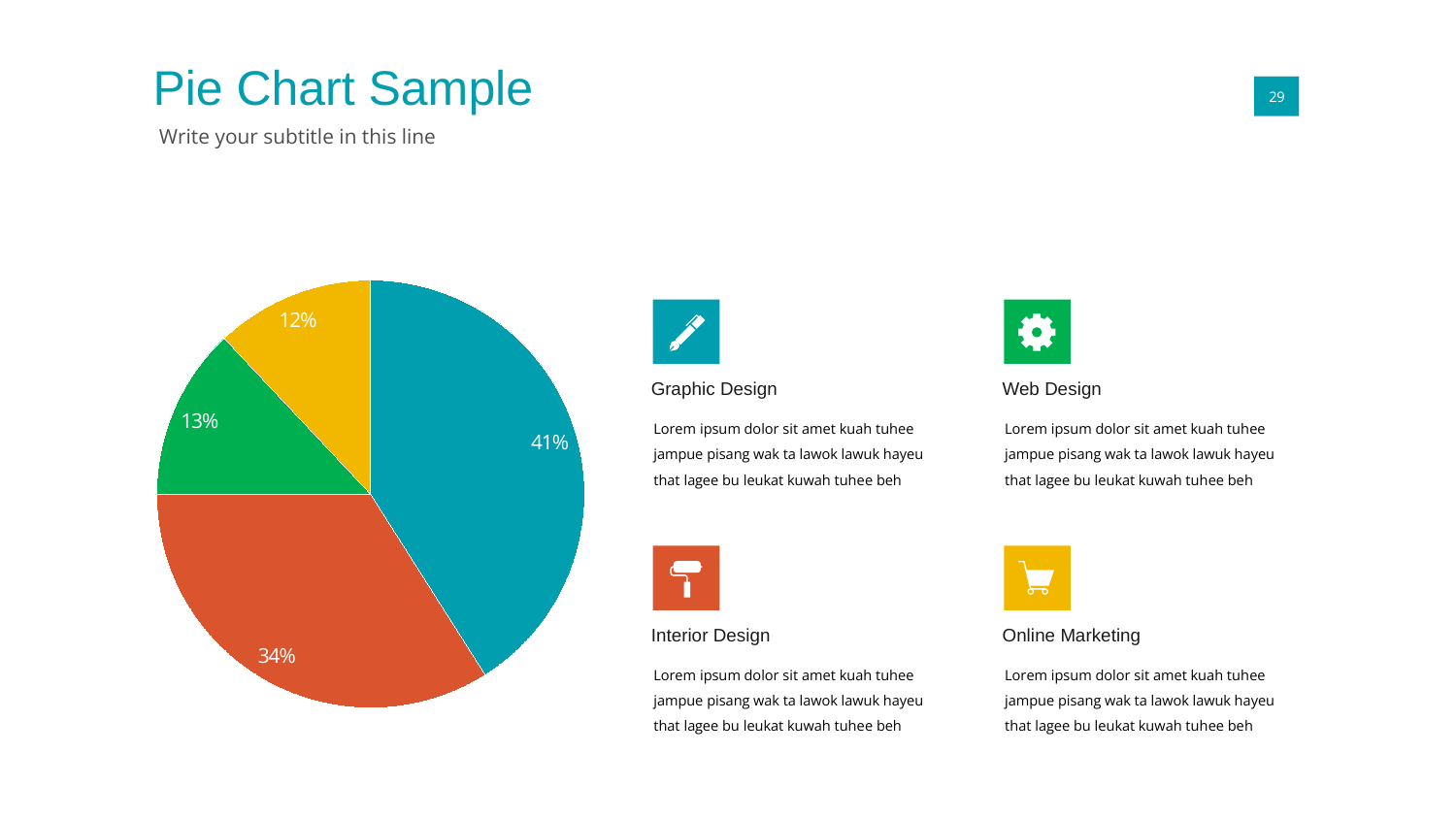

Pie Chart Sample

01
29
Write your subtitle in this line

### Chart

| Category | Sales |
|---|---|
| 1st Qtr | 4.1 |
| 2nd Qtr | 3.4 |
| 3 | 1.3 |
| 4 | 1.2 |

Graphic Design
Lorem ipsum dolor sit amet kuah tuhee jampue pisang wak ta lawok lawuk hayeu that lagee bu leukat kuwah tuhee beh

Web Design
Lorem ipsum dolor sit amet kuah tuhee jampue pisang wak ta lawok lawuk hayeu that lagee bu leukat kuwah tuhee beh

Interior Design
Lorem ipsum dolor sit amet kuah tuhee jampue pisang wak ta lawok lawuk hayeu that lagee bu leukat kuwah tuhee beh

Online Marketing
Lorem ipsum dolor sit amet kuah tuhee jampue pisang wak ta lawok lawuk hayeu that lagee bu leukat kuwah tuhee beh